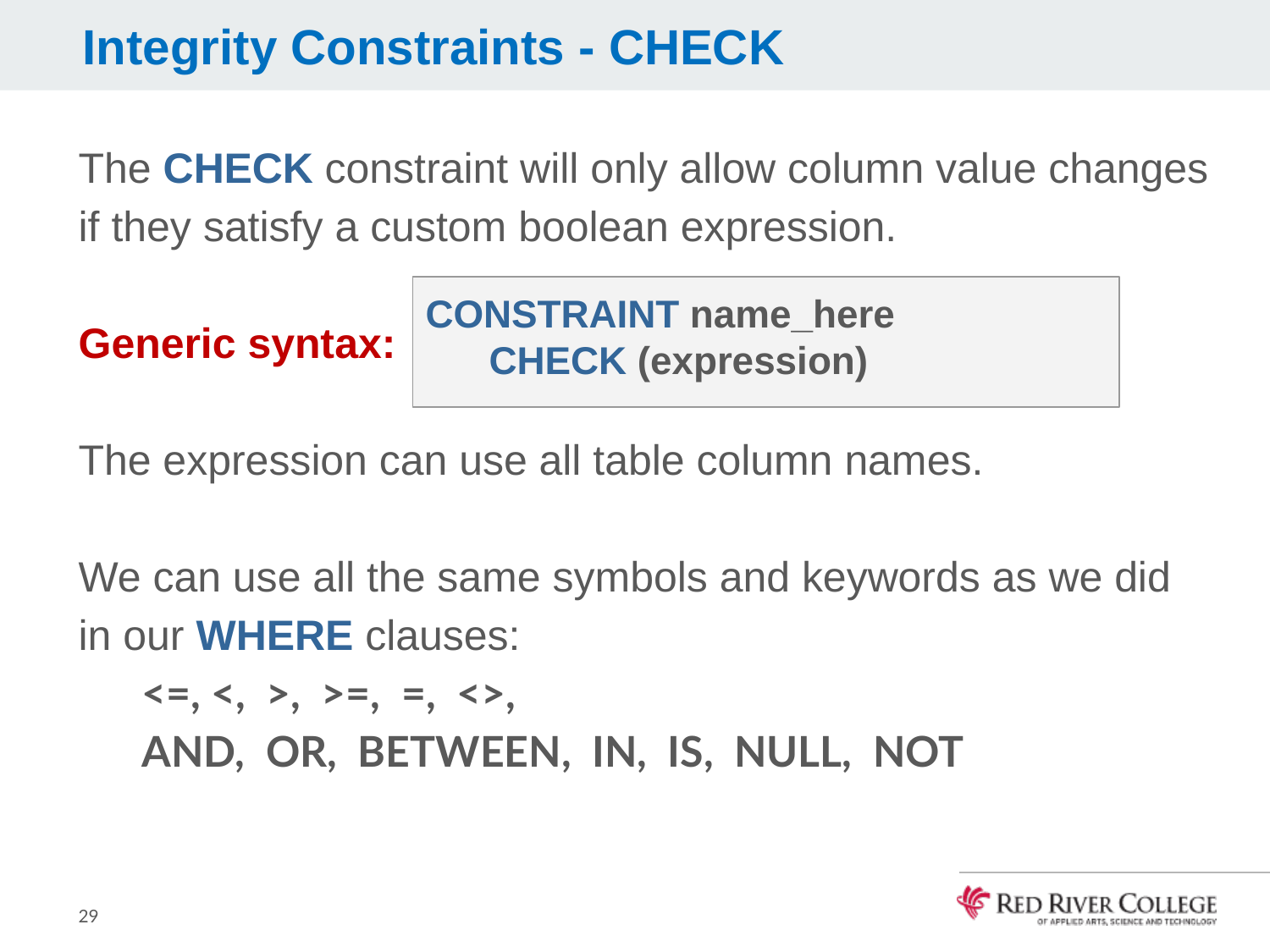

# Integrity Constraints - CHECK
The CHECK constraint will only allow column value changes if they satisfy a custom boolean expression.

Generic syntax:

The expression can use all table column names.
We can use all the same symbols and keywords as we did in our WHERE clauses:
<=, <,  >,  >=,  =,  <>,
AND,  OR,  BETWEEN,  IN,  IS,  NULL,  NOT

CONSTRAINT name_here
CHECK (expression)
29